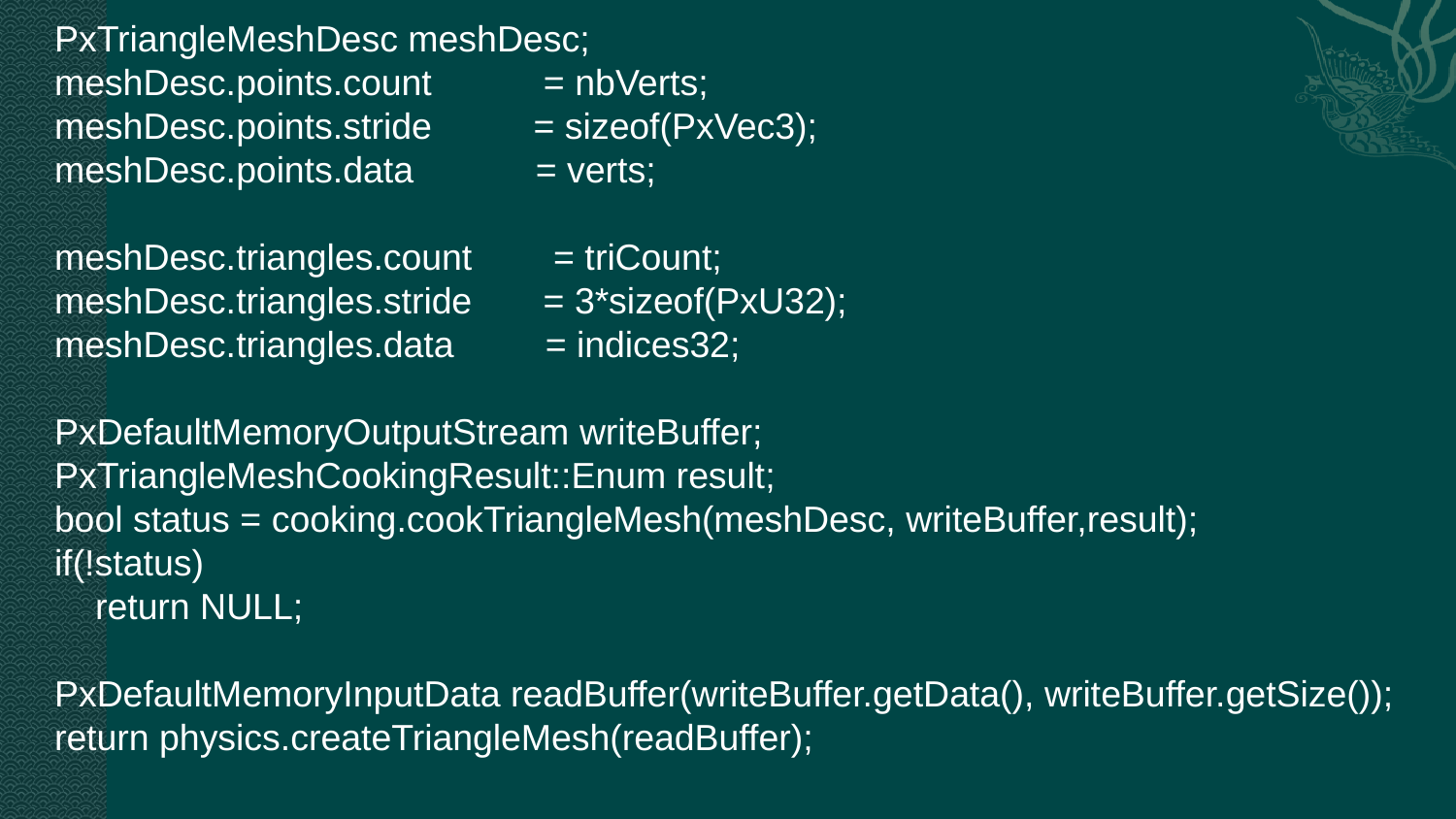

PxTriangleMeshDesc meshDesc;
meshDesc.points.count           = nbVerts;
meshDesc.points.stride          = sizeof(PxVec3);
meshDesc.points.data            = verts;

meshDesc.triangles.count        = triCount;
meshDesc.triangles.stride       = 3*sizeof(PxU32);
meshDesc.triangles.data         = indices32;

PxDefaultMemoryOutputStream writeBuffer;
PxTriangleMeshCookingResult::Enum result;
bool status = cooking.cookTriangleMesh(meshDesc, writeBuffer,result);
if(!status)
    return NULL;

PxDefaultMemoryInputData readBuffer(writeBuffer.getData(), writeBuffer.getSize());
return physics.createTriangleMesh(readBuffer);
#